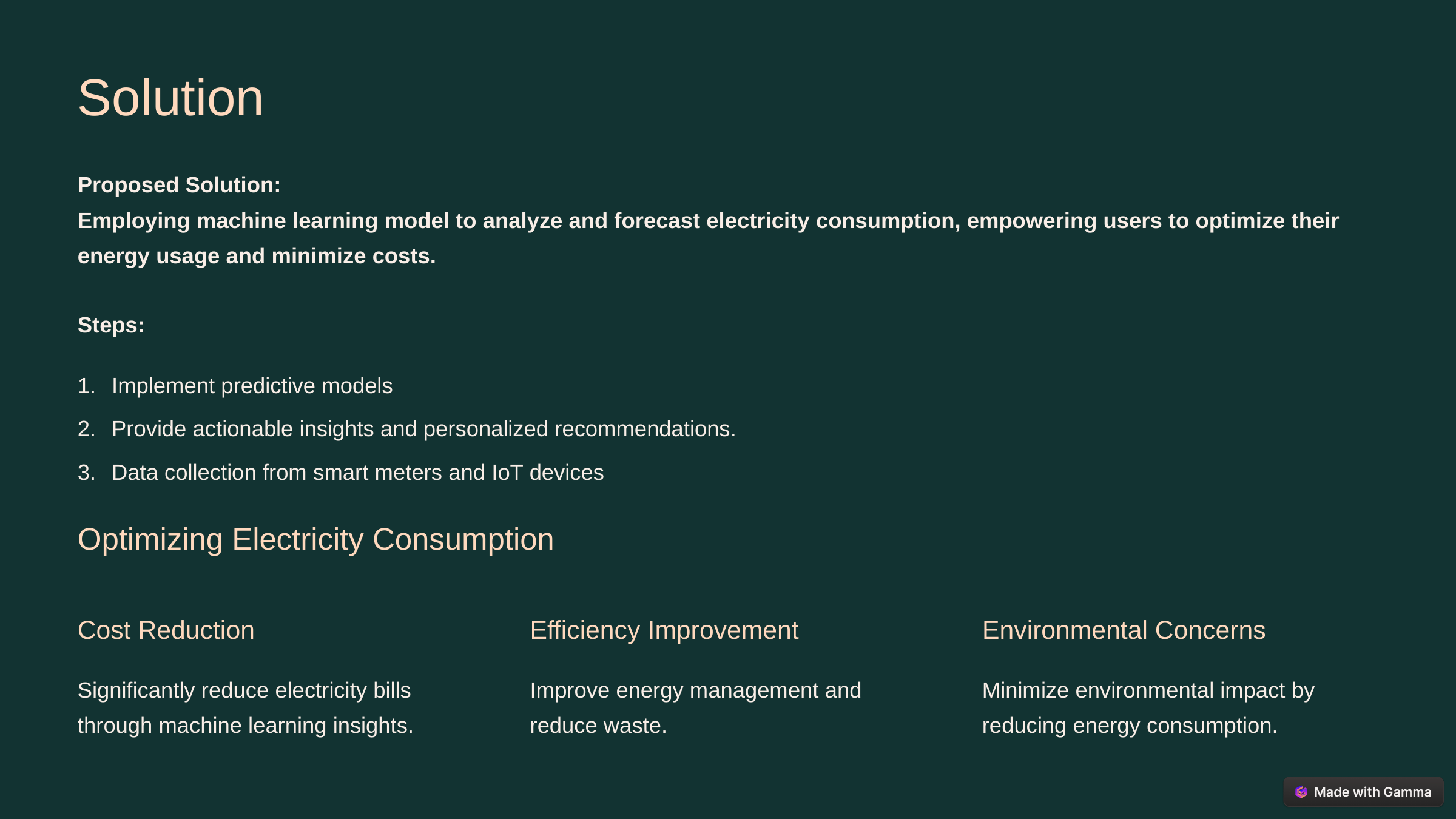

Solution
Proposed Solution:
Employing machine learning model to analyze and forecast electricity consumption, empowering users to optimize their energy usage and minimize costs.
Steps:
Implement predictive models
Provide actionable insights and personalized recommendations.
Data collection from smart meters and IoT devices
Optimizing Electricity Consumption
Cost Reduction
Efficiency Improvement
Environmental Concerns
Significantly reduce electricity bills through machine learning insights.
Improve energy management and reduce waste.
Minimize environmental impact by reducing energy consumption.